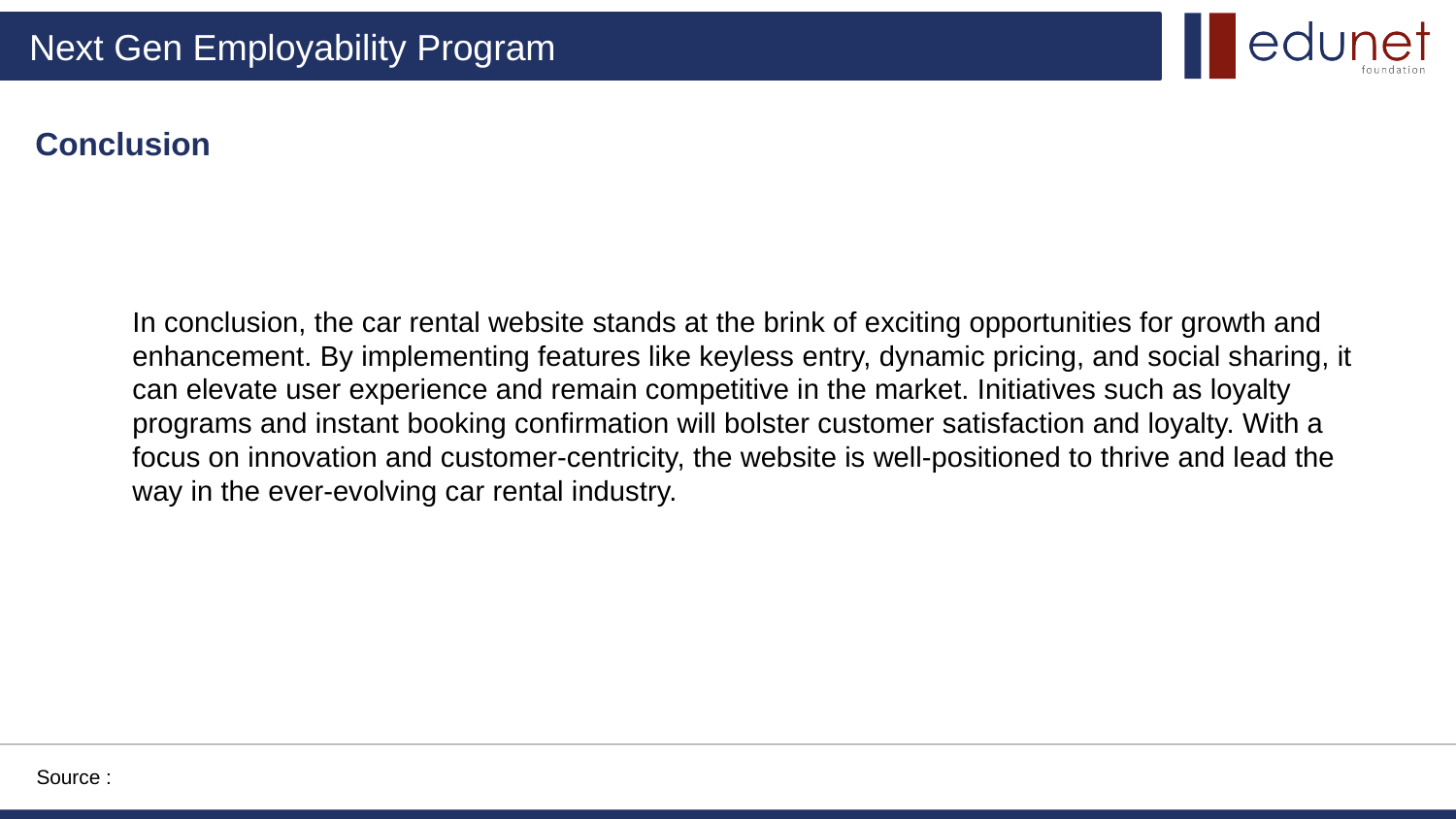

Conclusion
In conclusion, the car rental website stands at the brink of exciting opportunities for growth and enhancement. By implementing features like keyless entry, dynamic pricing, and social sharing, it can elevate user experience and remain competitive in the market. Initiatives such as loyalty programs and instant booking confirmation will bolster customer satisfaction and loyalty. With a focus on innovation and customer-centricity, the website is well-positioned to thrive and lead the way in the ever-evolving car rental industry.

Source :